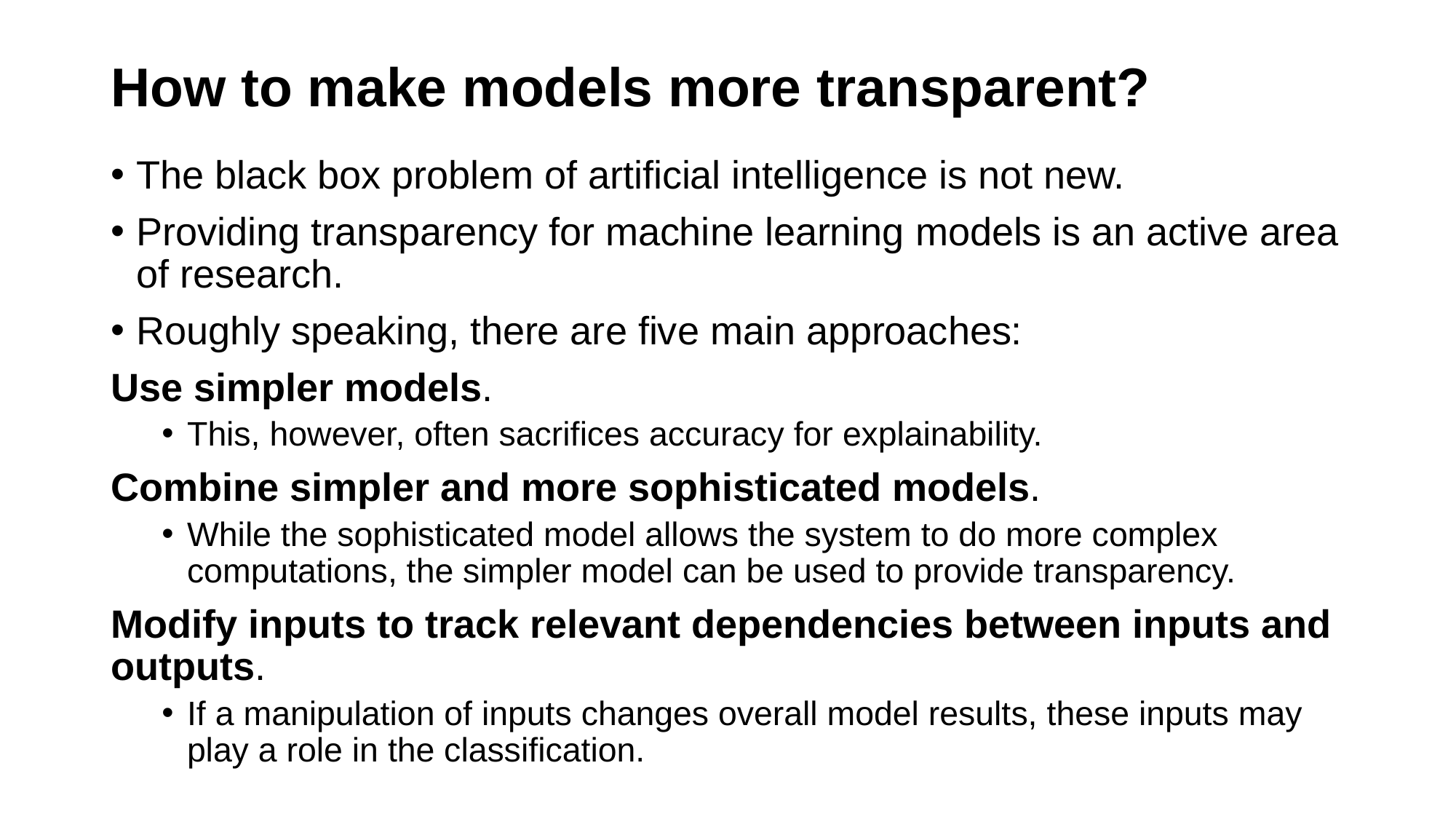

# How to make models more transparent?
The black box problem of artificial intelligence is not new.
Providing transparency for machine learning models is an active area of research.
Roughly speaking, there are five main approaches:
Use simpler models.
This, however, often sacrifices accuracy for explainability.
Combine simpler and more sophisticated models.
While the sophisticated model allows the system to do more complex computations, the simpler model can be used to provide transparency.
Modify inputs to track relevant dependencies between inputs and outputs.
If a manipulation of inputs changes overall model results, these inputs may play a role in the classification.